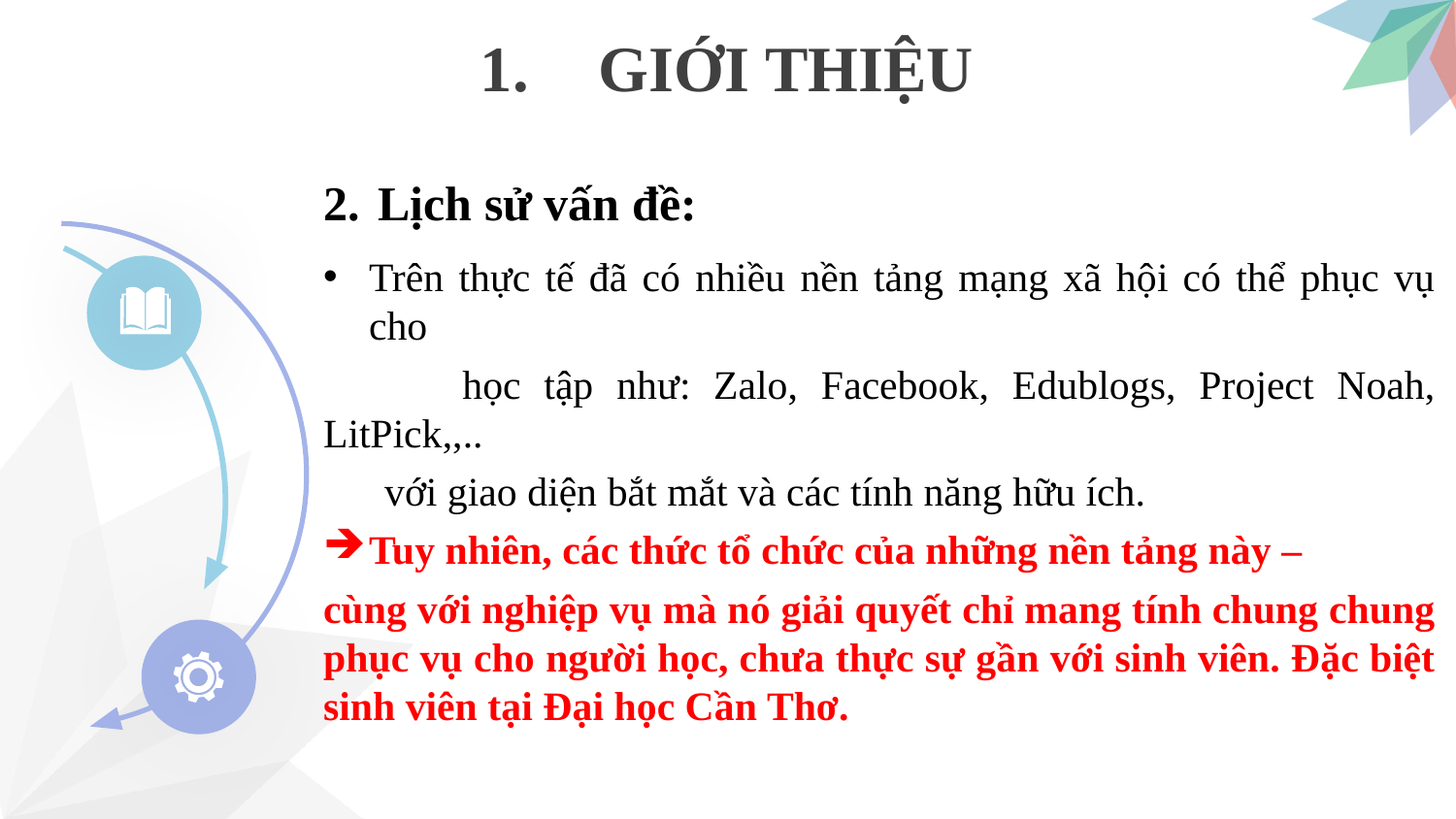

GIỚI THIỆU
Lịch sử vấn đề:
Trên thực tế đã có nhiều nền tảng mạng xã hội có thể phục vụ cho
      học tập như: Zalo, Facebook, Edublogs, Project Noah, LitPick,,..
      với giao diện bắt mắt và các tính năng hữu ích.
Tuy nhiên, các thức tổ chức của những nền tảng này –
cùng với nghiệp vụ mà nó giải quyết chỉ mang tính chung chung phục vụ cho người học, chưa thực sự gần với sinh viên. Đặc biệt sinh viên tại Đại học Cần Thơ.